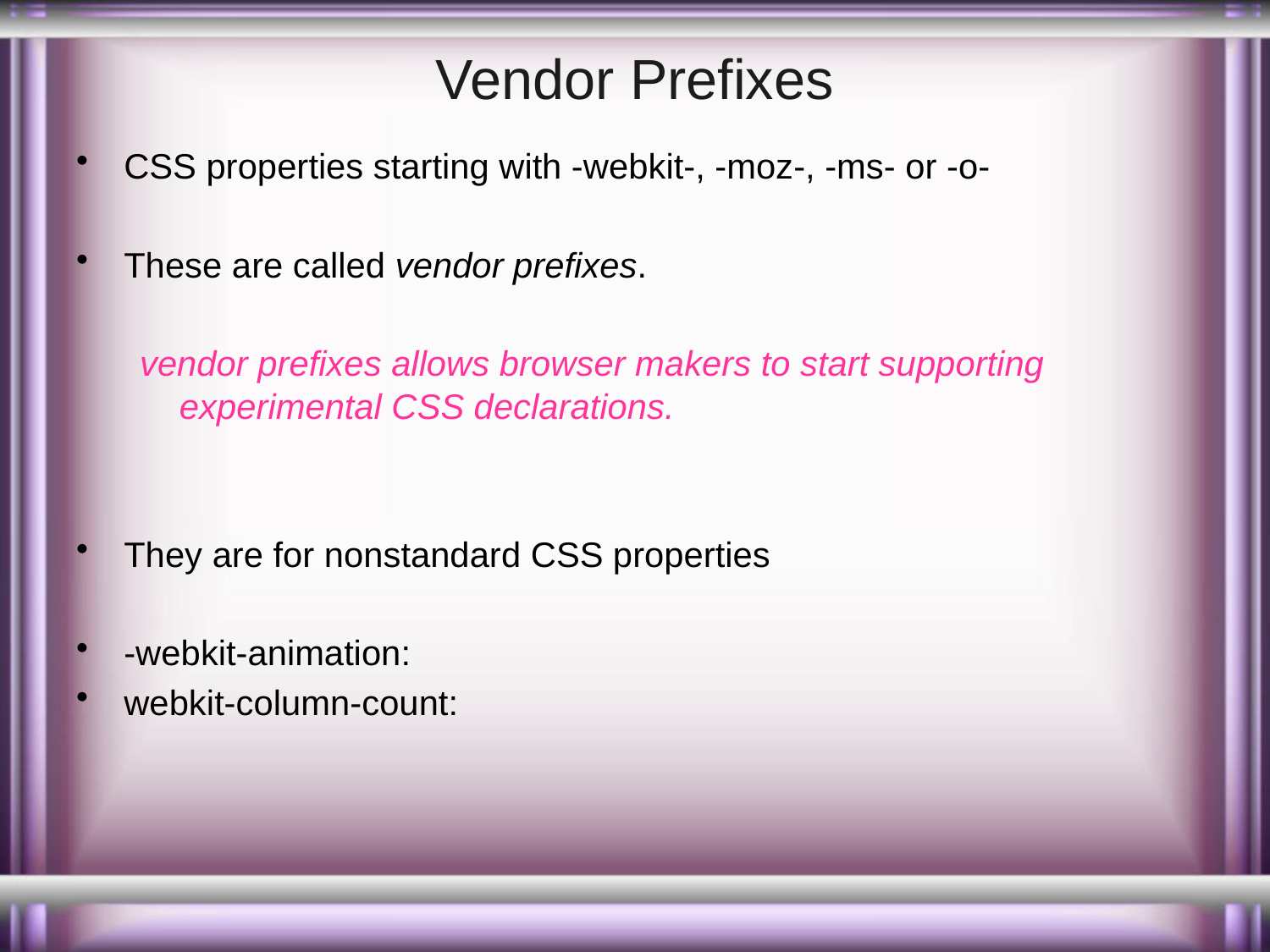

# Vendor Prefixes
CSS properties starting with -webkit-, -moz-, -ms- or -o-

These are called vendor prefixes.

vendor prefixes allows browser makers to start supporting experimental CSS declarations.

They are for nonstandard CSS properties

-webkit-animation:
webkit-column-count: